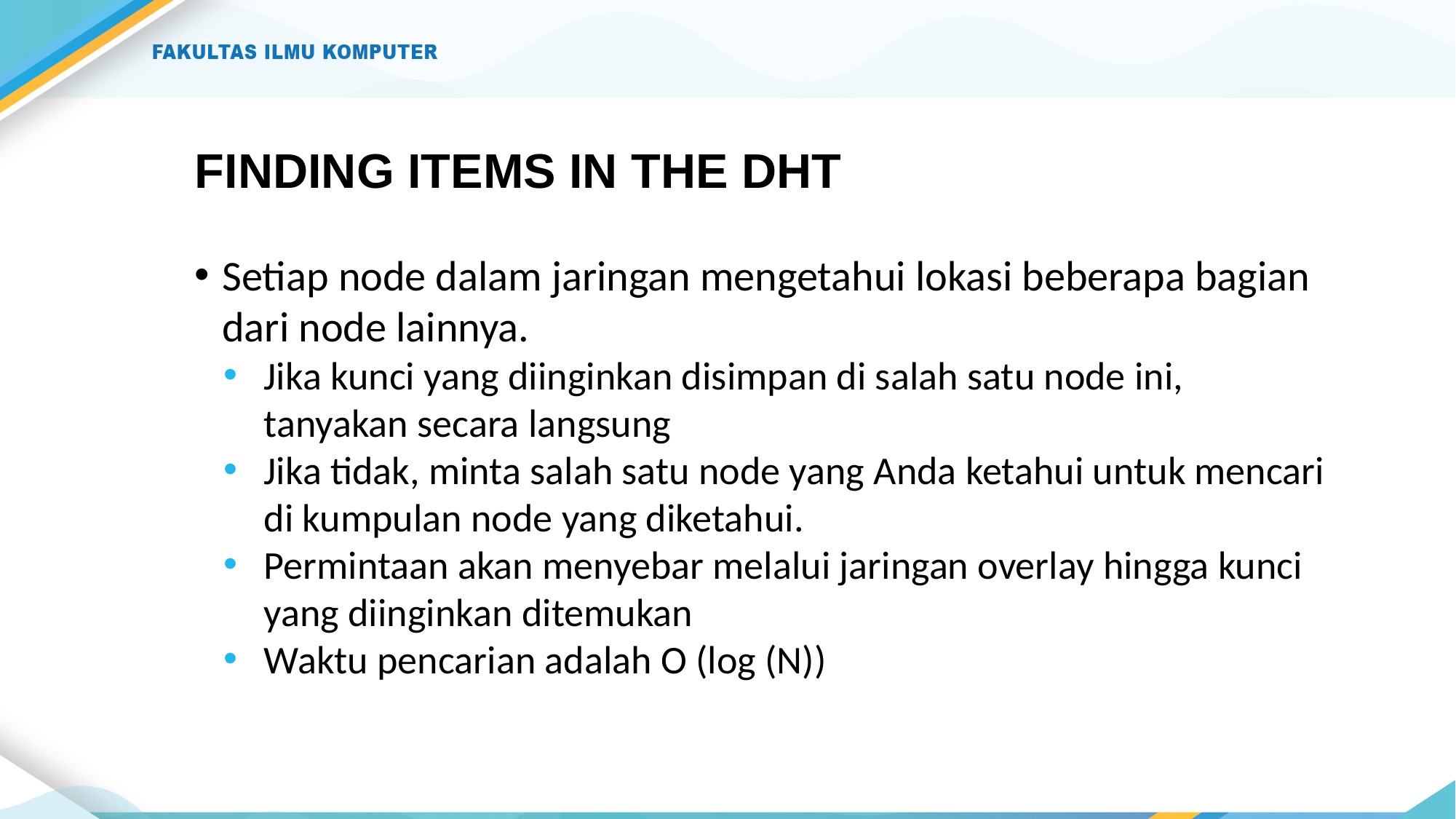

# FINDING ITEMS IN THE DHT
Setiap node dalam jaringan mengetahui lokasi beberapa bagian dari node lainnya.
Jika kunci yang diinginkan disimpan di salah satu node ini, tanyakan secara langsung
Jika tidak, minta salah satu node yang Anda ketahui untuk mencari di kumpulan node yang diketahui.
Permintaan akan menyebar melalui jaringan overlay hingga kunci yang diinginkan ditemukan
Waktu pencarian adalah O (log (N))